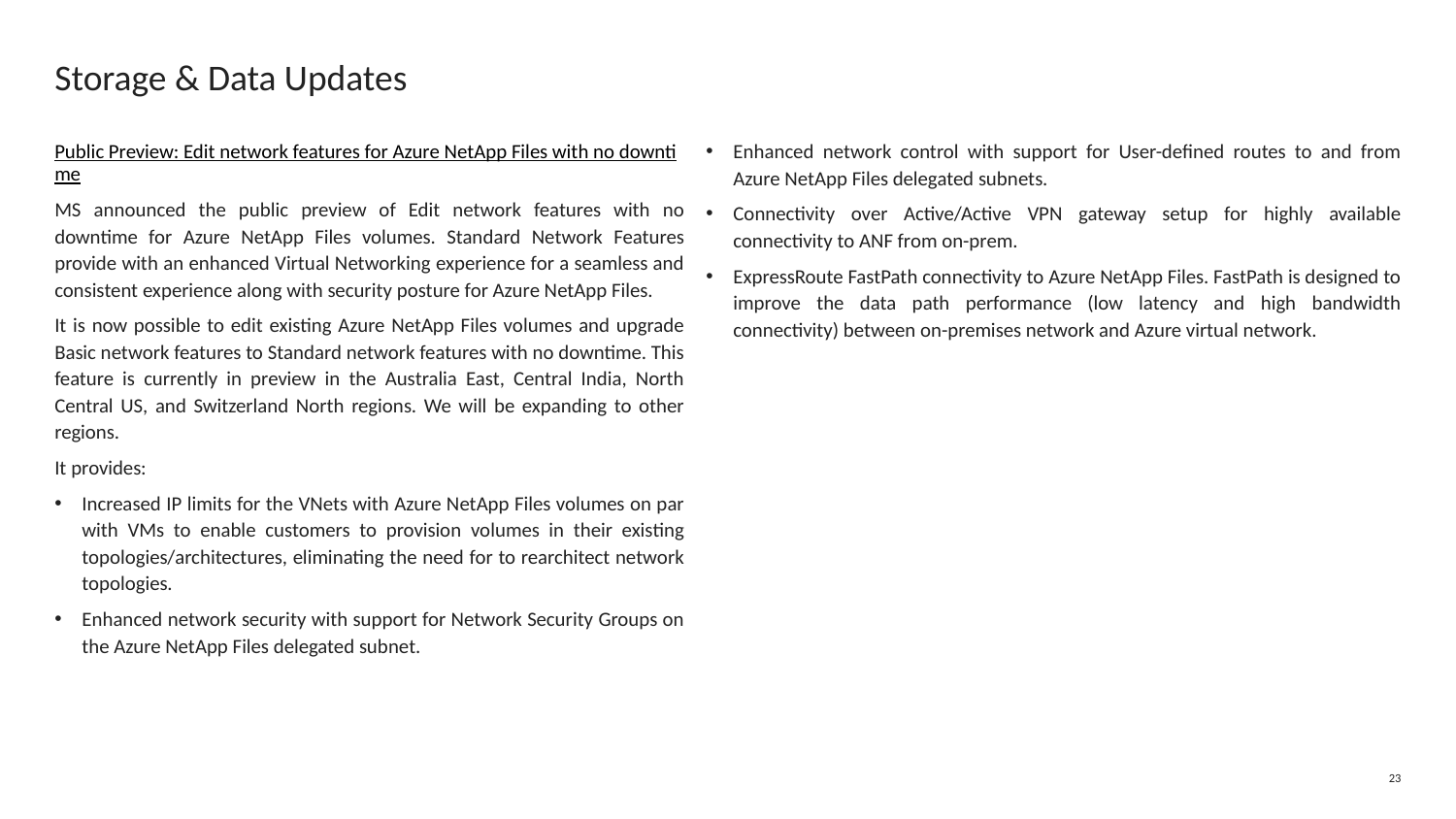

# Storage & Data Updates
Enhanced network control with support for User-defined routes to and from Azure NetApp Files delegated subnets.
Connectivity over Active/Active VPN gateway setup for highly available connectivity to ANF from on-prem.
ExpressRoute FastPath connectivity to Azure NetApp Files. FastPath is designed to improve the data path performance (low latency and high bandwidth connectivity) between on-premises network and Azure virtual network.
Public Preview: Edit network features for Azure NetApp Files with no downtime
MS announced the public preview of Edit network features with no downtime for Azure NetApp Files volumes. Standard Network Features provide with an enhanced Virtual Networking experience for a seamless and consistent experience along with security posture for Azure NetApp Files.
It is now possible to edit existing Azure NetApp Files volumes and upgrade Basic network features to Standard network features with no downtime. This feature is currently in preview in the Australia East, Central India, North Central US, and Switzerland North regions. We will be expanding to other regions.
It provides:
Increased IP limits for the VNets with Azure NetApp Files volumes on par with VMs to enable customers to provision volumes in their existing topologies/architectures, eliminating the need for to rearchitect network topologies.
Enhanced network security with support for Network Security Groups on the Azure NetApp Files delegated subnet.